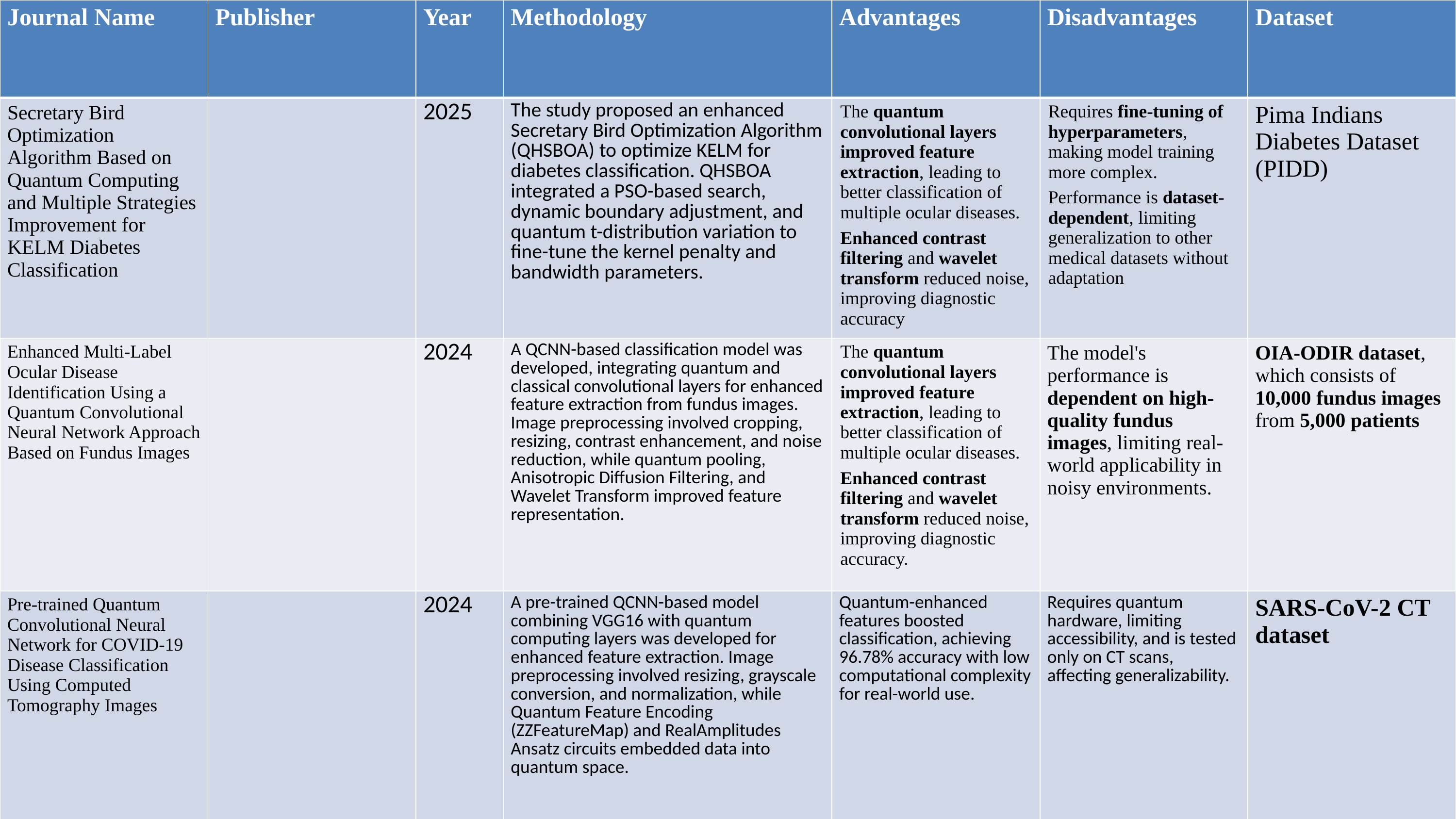

| Journal Name | Publisher | Year | Methodology | Advantages | Disadvantages | Dataset |
| --- | --- | --- | --- | --- | --- | --- |
| Secretary Bird Optimization Algorithm Based on Quantum Computing and Multiple Strategies Improvement for KELM Diabetes Classification |  | 2025 | The study proposed an enhanced Secretary Bird Optimization Algorithm (QHSBOA) to optimize KELM for diabetes classification. QHSBOA integrated a PSO-based search, dynamic boundary adjustment, and quantum t-distribution variation to fine-tune the kernel penalty and bandwidth parameters. | The quantum convolutional layers improved feature extraction, leading to better classification of multiple ocular diseases. Enhanced contrast filtering and wavelet transform reduced noise, improving diagnostic accuracy | Requires fine-tuning of hyperparameters, making model training more complex. Performance is dataset-dependent, limiting generalization to other medical datasets without adaptation | Pima Indians Diabetes Dataset (PIDD) |
| Enhanced Multi-Label Ocular Disease Identification Using a Quantum Convolutional Neural Network Approach Based on Fundus Images |  | 2024 | A QCNN-based classification model was developed, integrating quantum and classical convolutional layers for enhanced feature extraction from fundus images. Image preprocessing involved cropping, resizing, contrast enhancement, and noise reduction, while quantum pooling, Anisotropic Diffusion Filtering, and Wavelet Transform improved feature representation. | The quantum convolutional layers improved feature extraction, leading to better classification of multiple ocular diseases. Enhanced contrast filtering and wavelet transform reduced noise, improving diagnostic accuracy. | The model's performance is dependent on high-quality fundus images, limiting real-world applicability in noisy environments. | OIA-ODIR dataset, which consists of 10,000 fundus images from 5,000 patients |
| Pre-trained Quantum Convolutional Neural Network for COVID-19 Disease Classification Using Computed Tomography Images |  | 2024 | A pre-trained QCNN-based model combining VGG16 with quantum computing layers was developed for enhanced feature extraction. Image preprocessing involved resizing, grayscale conversion, and normalization, while Quantum Feature Encoding (ZZFeatureMap) and RealAmplitudes Ansatz circuits embedded data into quantum space. | Quantum-enhanced features boosted classification, achieving 96.78% accuracy with low computational complexity for real-world use. | Requires quantum hardware, limiting accessibility, and is tested only on CT scans, affecting generalizability. | SARS-CoV-2 CT dataset |